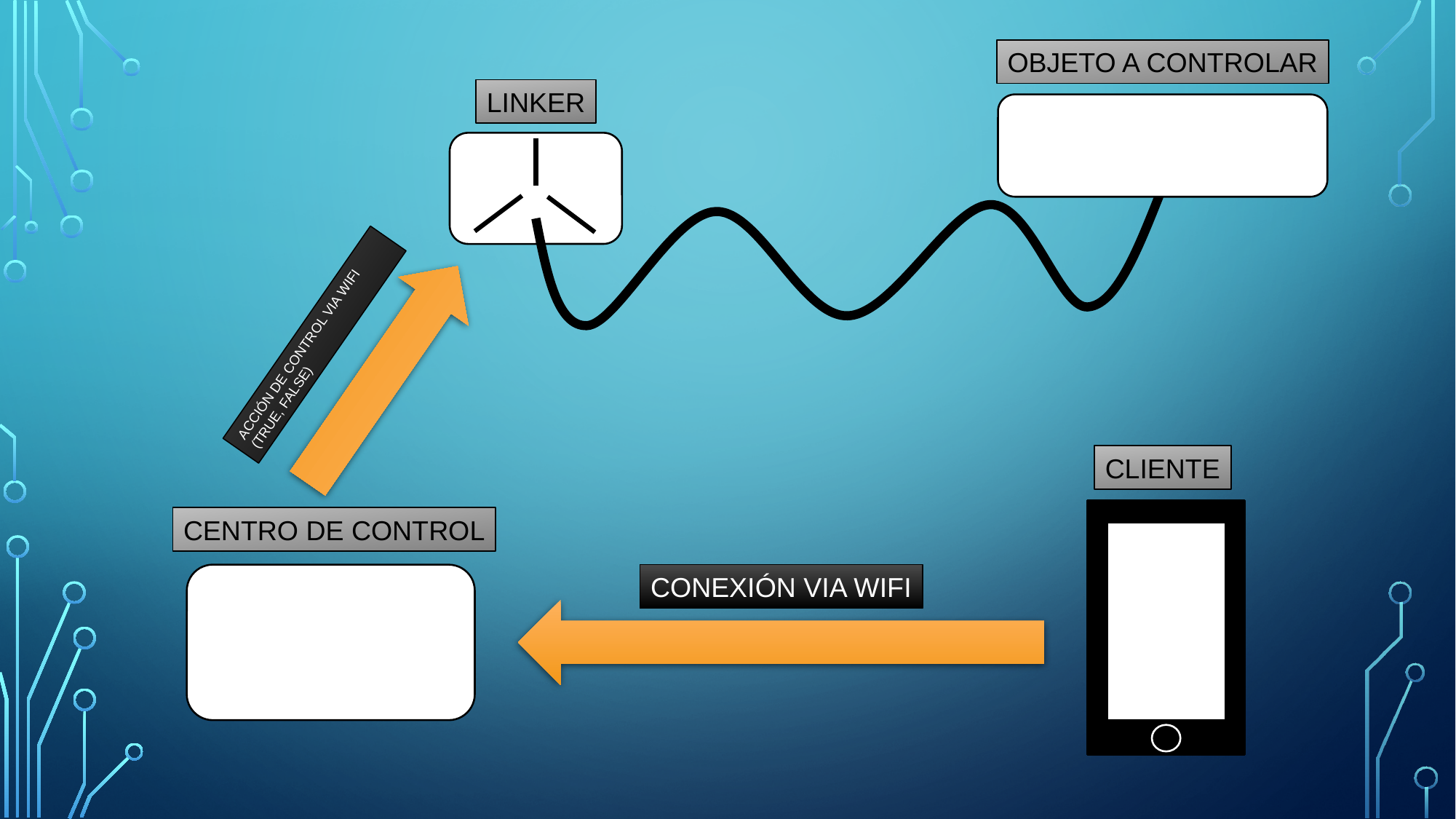

OBJETO A CONTROLAR
LINKER

ACCIÓN DE CONTROL VIA WIFI (TRUE, FALSE)

CLIENTE

CENTRO DE CONTROL

CONEXIÓN VIA WIFI